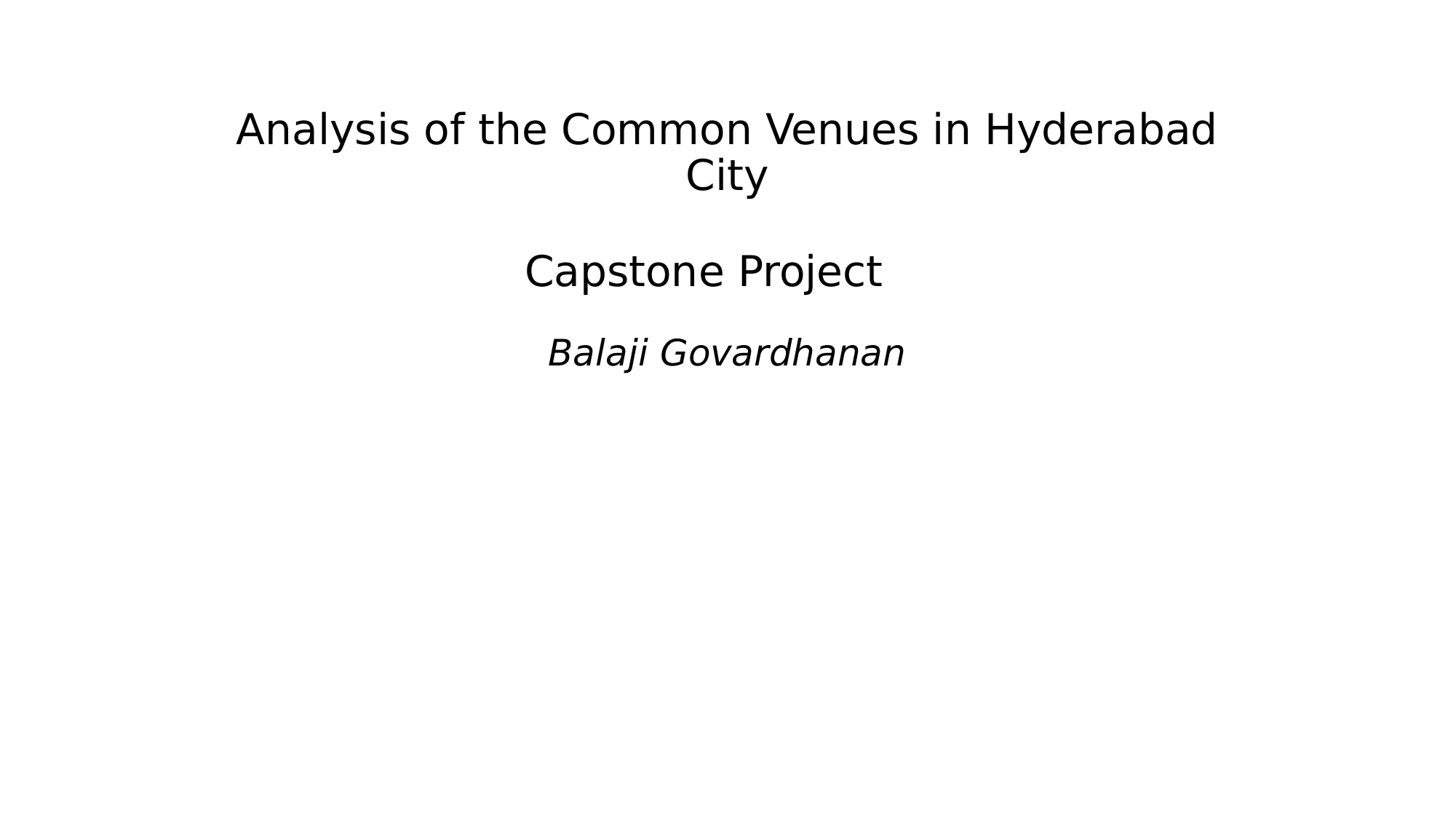

# Analysis of the Common Venues in Hyderabad City
Capstone Project
Balaji Govardhanan